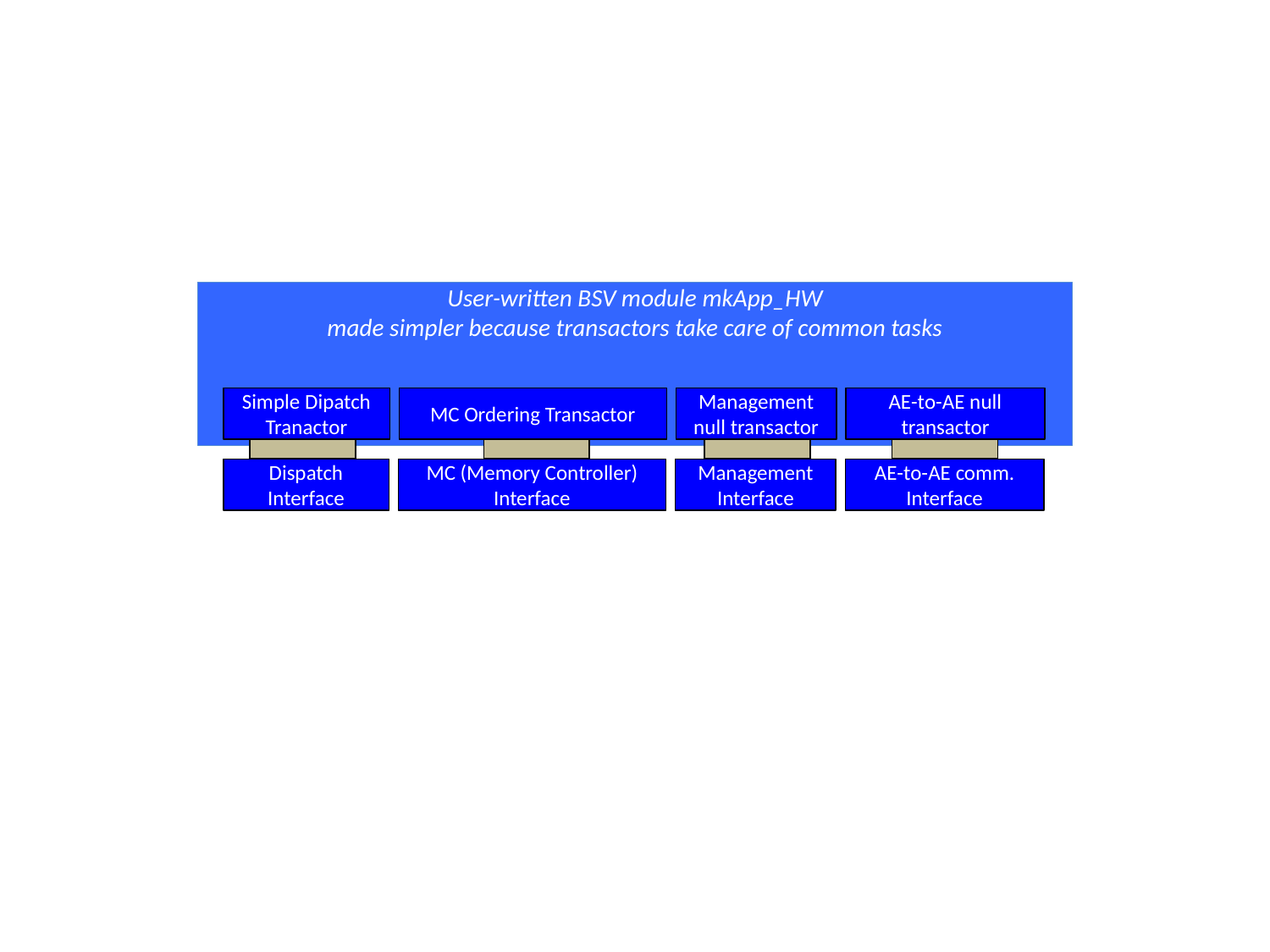

User-written BSV module mkApp_HW
made simpler because transactors take care of common tasks
Simple Dipatch Tranactor
MC Ordering Transactor
Management
null transactor
AE-to-AE null transactor

Dispatch
Interface
MC (Memory Controller)
Interface
Management
Interface
AE-to-AE comm.
Interface